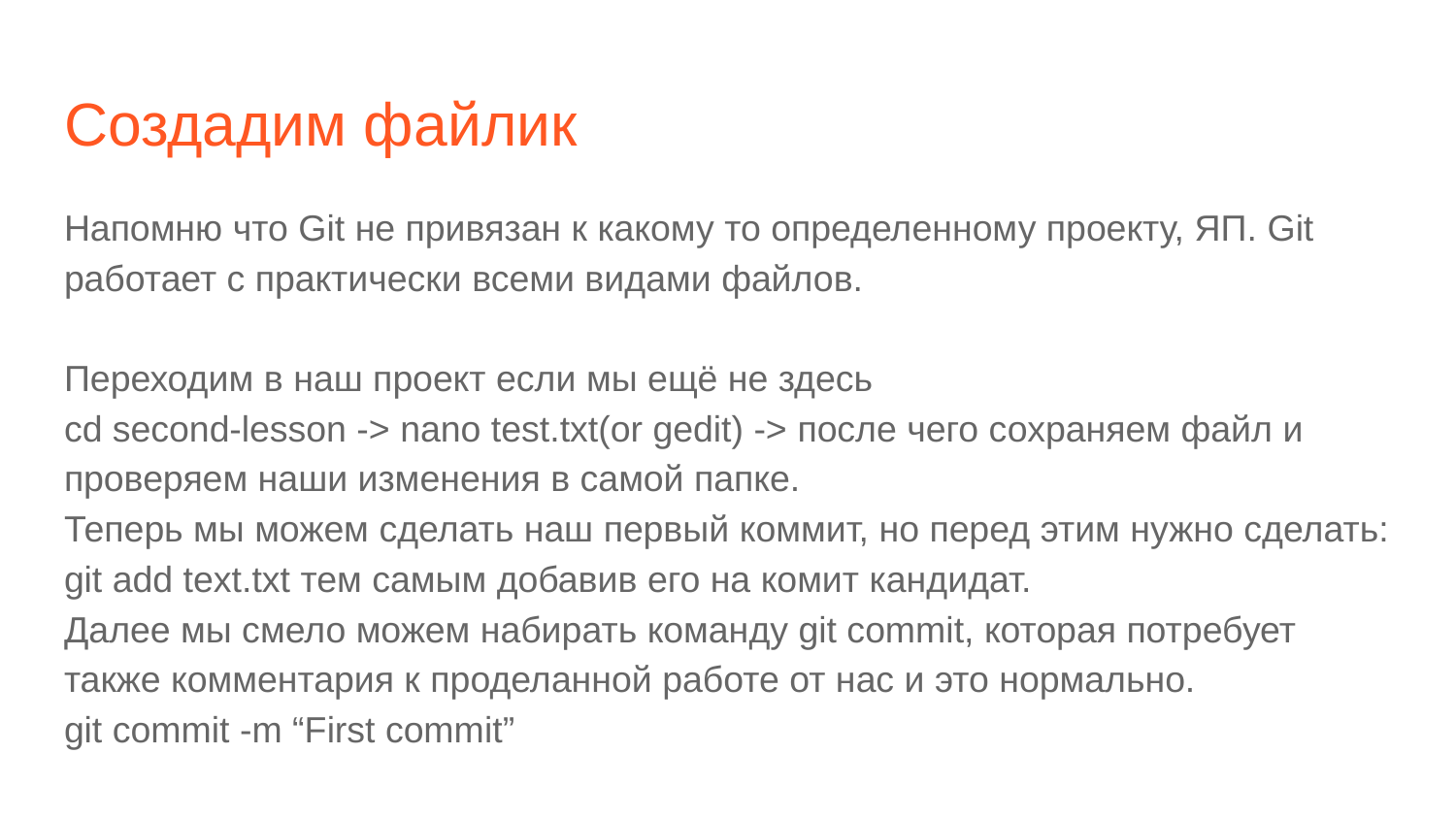

# Создадим файлик
Напомню что Git не привязан к какому то определенному проекту, ЯП. Git работает с практически всеми видами файлов.
Переходим в наш проект если мы ещё не здесь
cd second-lesson -> nano test.txt(or gedit) -> после чего сохраняем файл и проверяем наши изменения в самой папке.
Теперь мы можем сделать наш первый коммит, но перед этим нужно сделать:
git add text.txt тем самым добавив его на комит кандидат.
Далее мы смело можем набирать команду git commit, которая потребует также комментария к проделанной работе от нас и это нормально.
git commit -m “First commit”